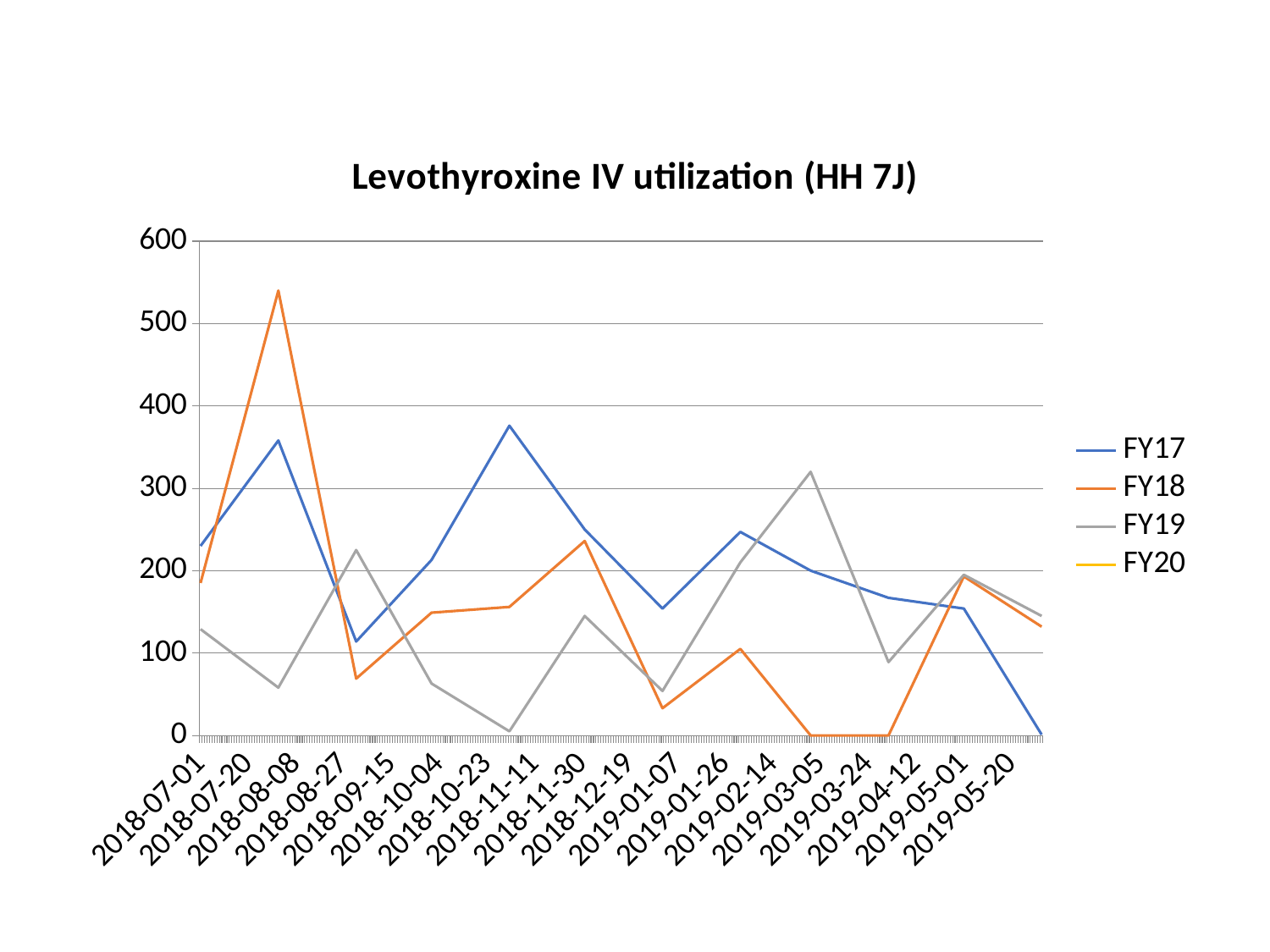

### Chart: Levothyroxine IV utilization (HH 7J)

| Category | FY17 | FY18 | FY19 | FY20 |
|---|---|---|---|---|
| 43282.0 | 230.0 | 185.0 | 129.0 | 276.0 |
| 43313.0 | 358.0 | 540.0 | 58.0 | None |
| 43344.0 | 114.0 | 69.0 | 225.0 | None |
| 43374.0 | 213.0 | 149.0 | 63.0 | None |
| 43405.0 | 376.0 | 156.0 | 5.0 | None |
| 43435.0 | 250.0 | 236.0 | 145.0 | None |
| 43466.0 | 154.0 | 33.0 | 54.0 | None |
| 43497.0 | 247.0 | 105.0 | 210.0 | None |
| 43525.0 | 200.0 | 0.0 | 320.0 | None |
| 43556.0 | 167.0 | 0.0 | 89.0 | None |
| 43586.0 | 154.0 | 193.0 | 195.0 | None |
| 43617.0 | 1.0 | 132.0 | 145.0 | None |